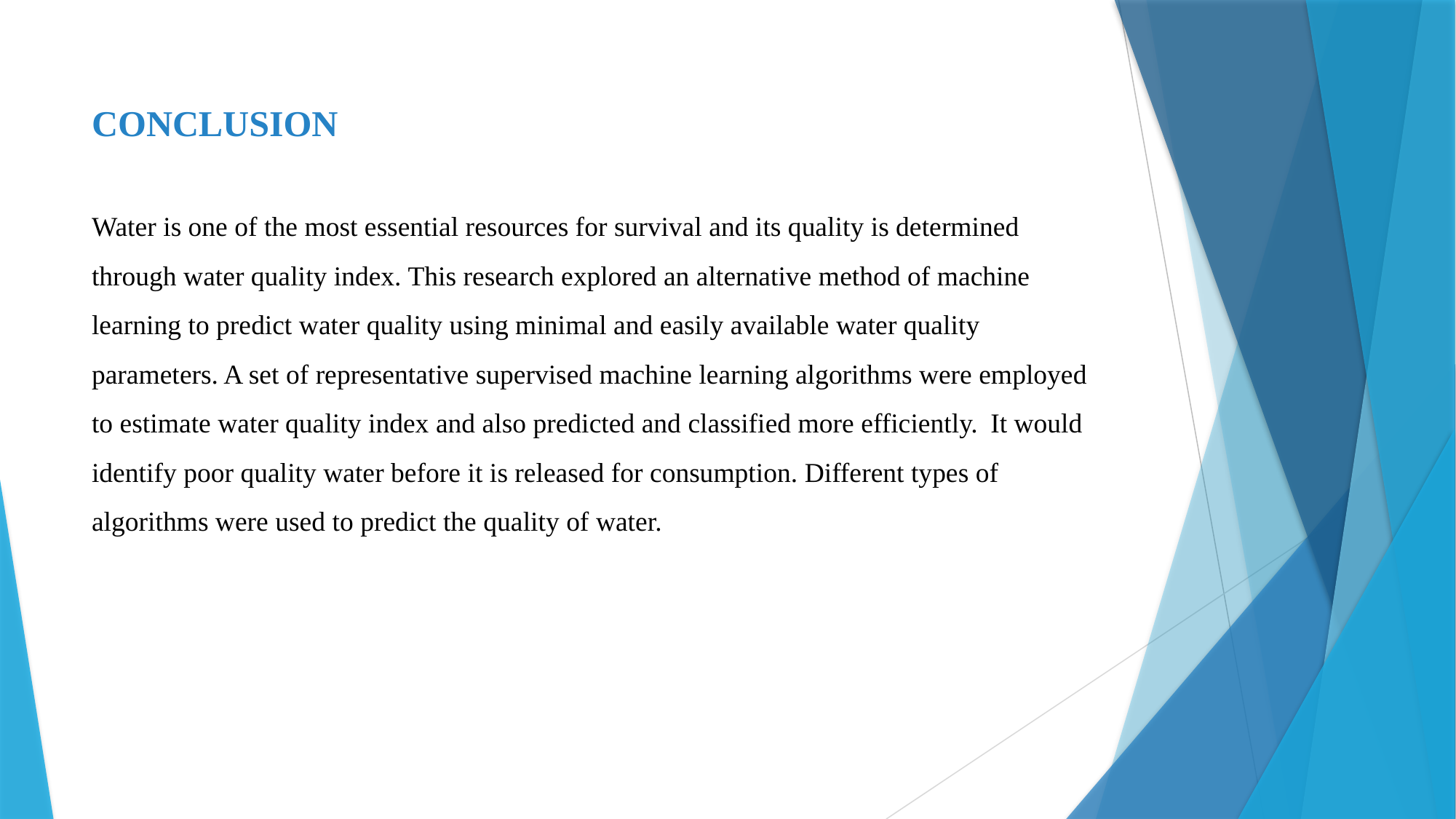

# CONCLUSION Water is one of the most essential resources for survival and its quality is determined through water quality index. This research explored an alternative method of machine learning to predict water quality using minimal and easily available water quality parameters. A set of representative supervised machine learning algorithms were employed to estimate water quality index and also predicted and classified more efficiently.  It would identify poor quality water before it is released for consumption. Different types of algorithms were used to predict the quality of water.